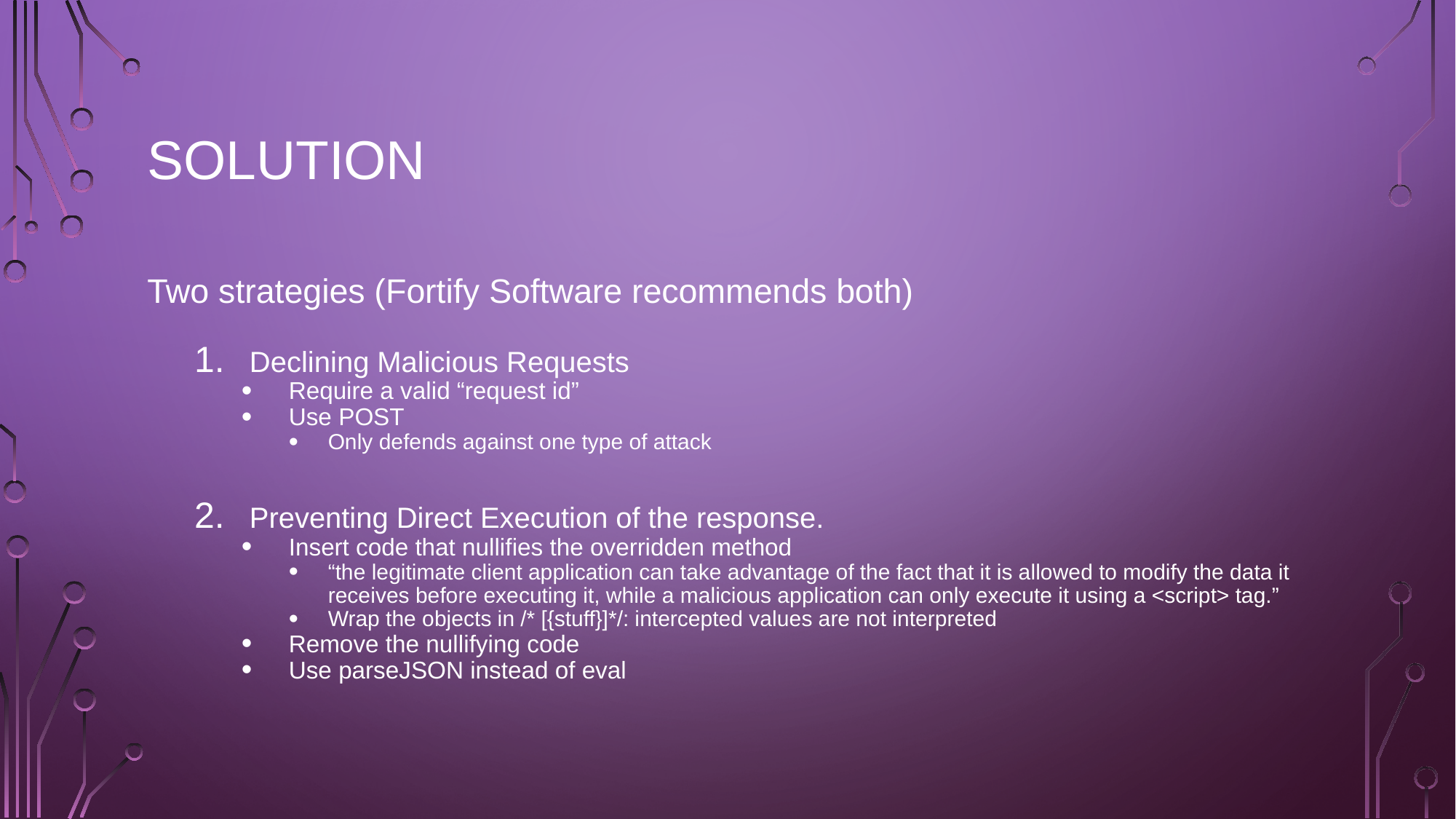

# Solution
Two strategies (Fortify Software recommends both)

Declining Malicious Requests
Require a valid “request id”
Use POST
Only defends against one type of attack

Preventing Direct Execution of the response.
Insert code that nullifies the overridden method
“the legitimate client application can take advantage of the fact that it is allowed to modify the data it receives before executing it, while a malicious application can only execute it using a <script> tag.”
Wrap the objects in /* [{stuff}]*/: intercepted values are not interpreted
Remove the nullifying code
Use parseJSON instead of eval